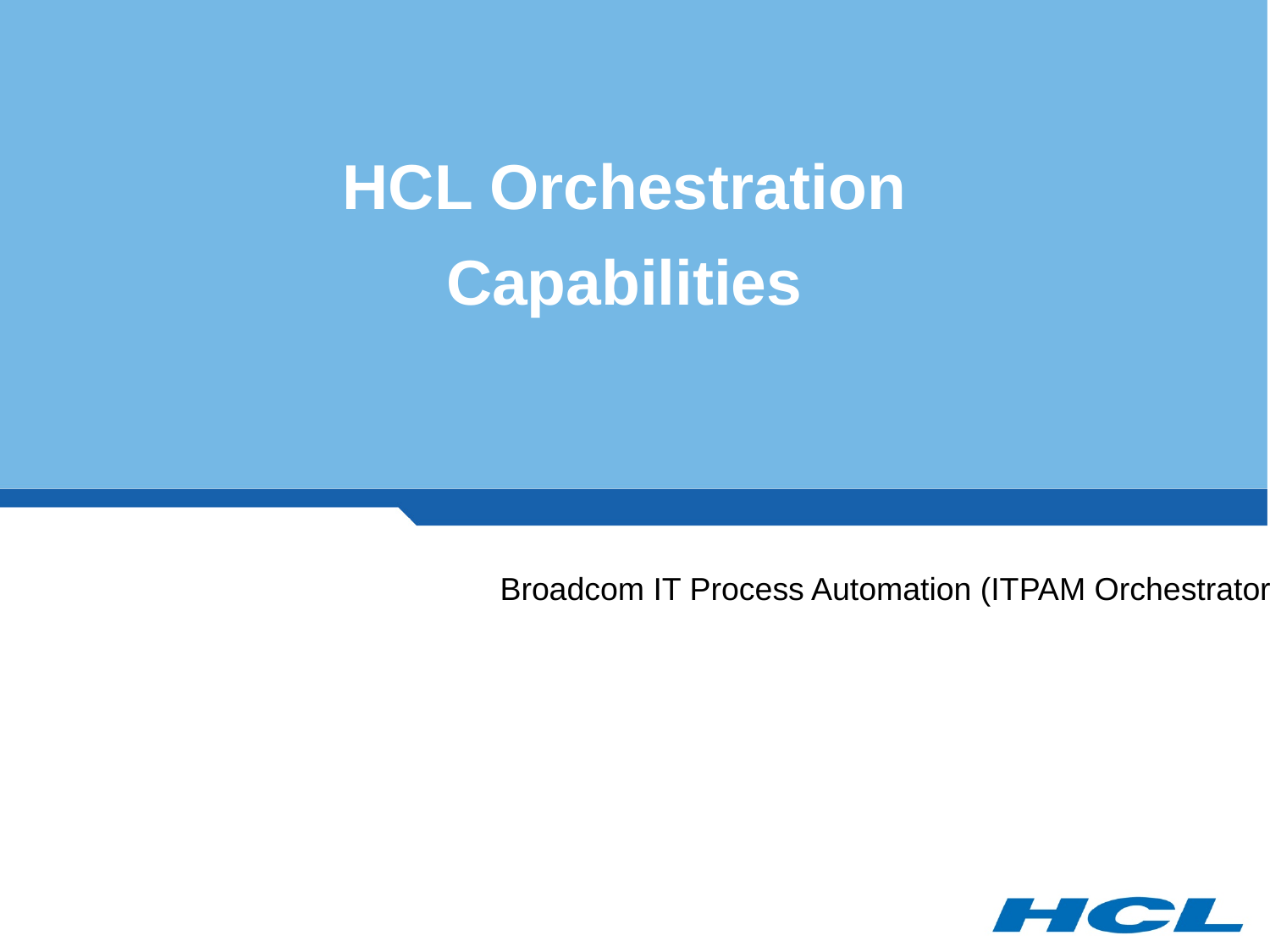

# HCL Orchestration Capabilities
Broadcom IT Process Automation (ITPAM Orchestrator)